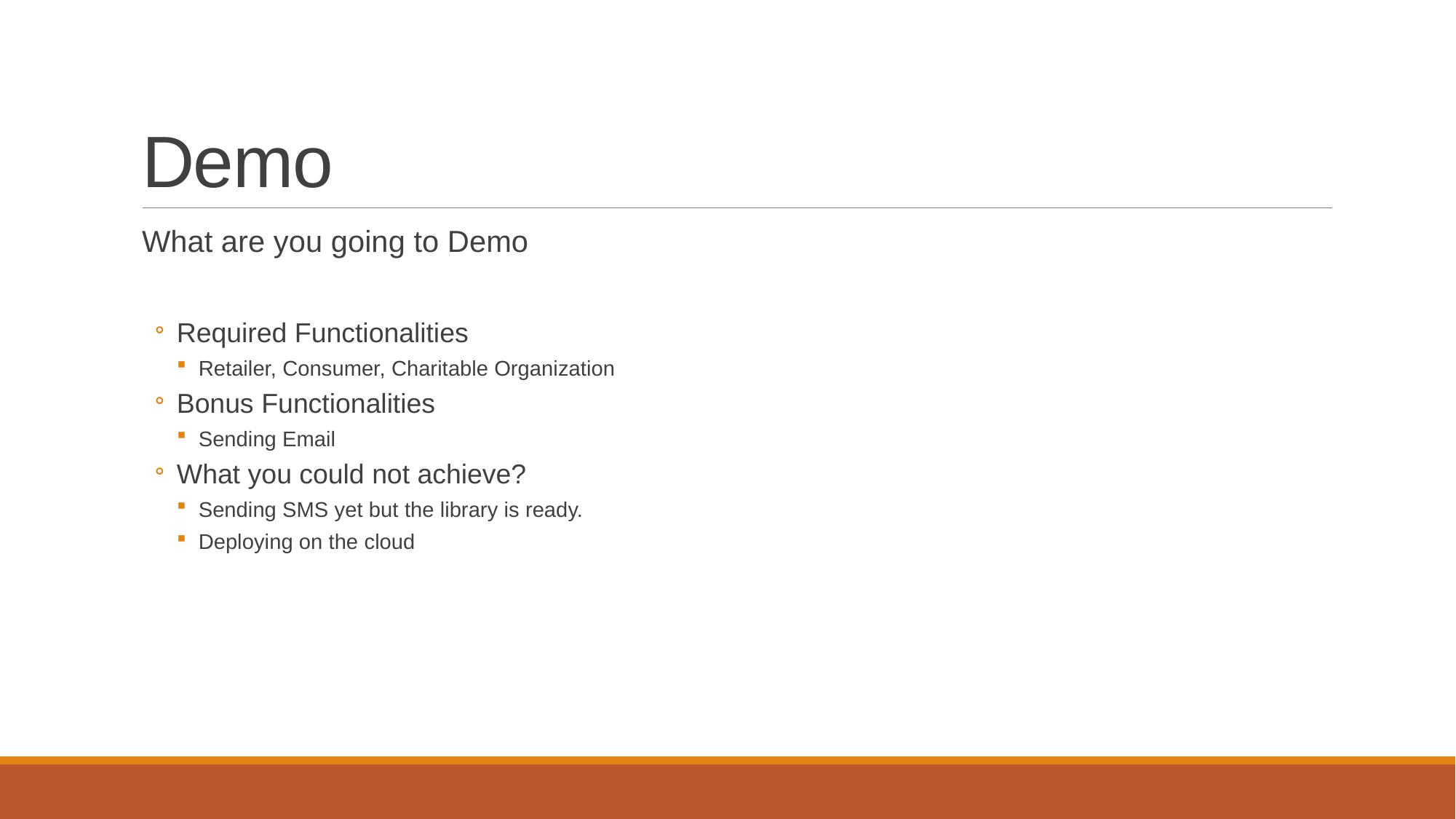

# Demo
What are you going to Demo

Required Functionalities
Retailer, Consumer, Charitable Organization
Bonus Functionalities
Sending Email
What you could not achieve?
Sending SMS yet but the library is ready.
Deploying on the cloud